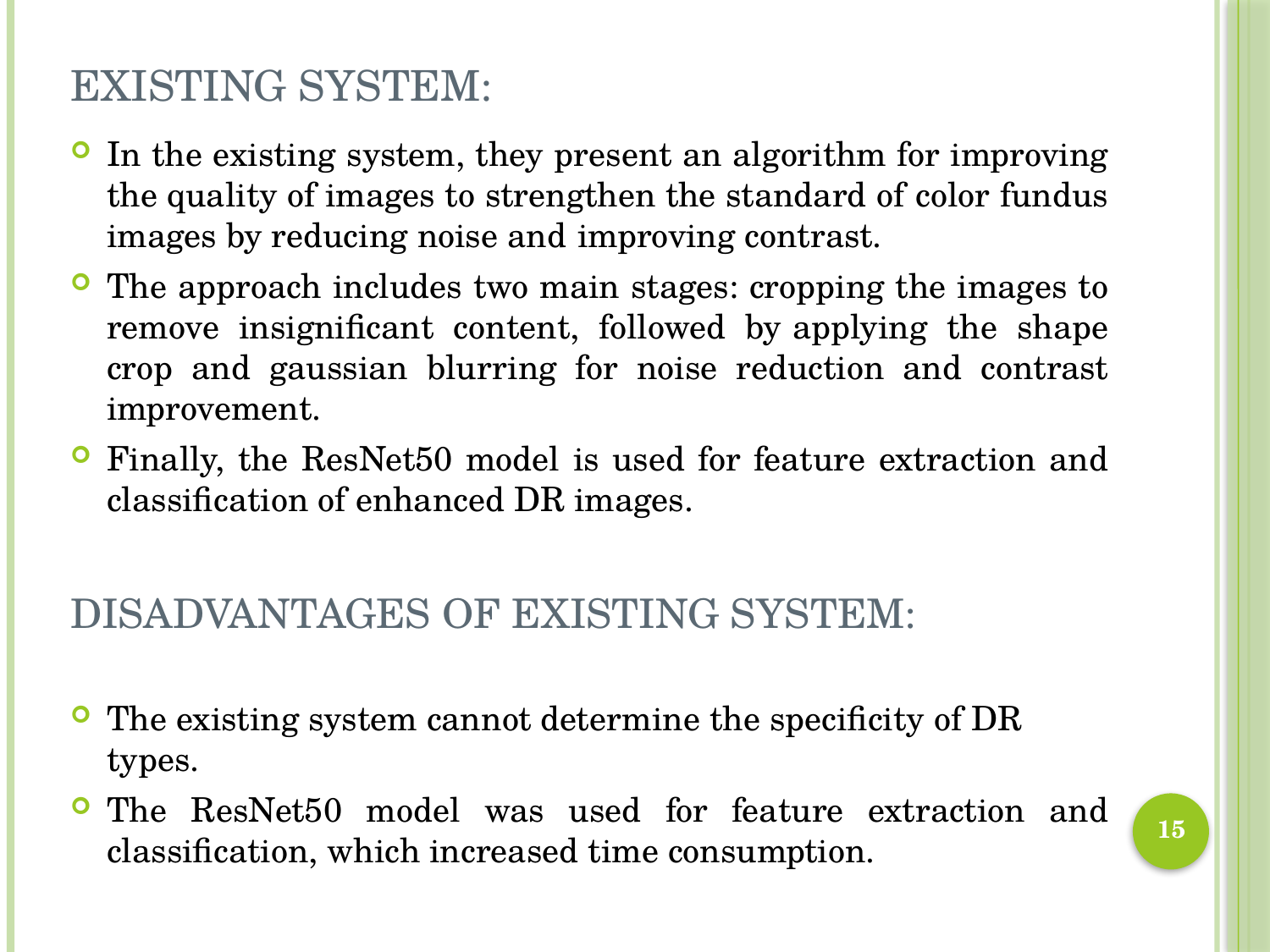

# EXISTING SYSTEM:
In the existing system, they present an algorithm for improving the quality of images to strengthen the standard of color fundus images by reducing noise and improving contrast.
The approach includes two main stages: cropping the images to remove insignificant content, followed by applying the shape crop and gaussian blurring for noise reduction and contrast improvement.
Finally, the ResNet50 model is used for feature extraction and classification of enhanced DR images.

DISADVANTAGES OF EXISTING SYSTEM:

The existing system cannot determine the specificity of DR types.
The ResNet50 model was used for feature extraction and classification, which increased time consumption.
15